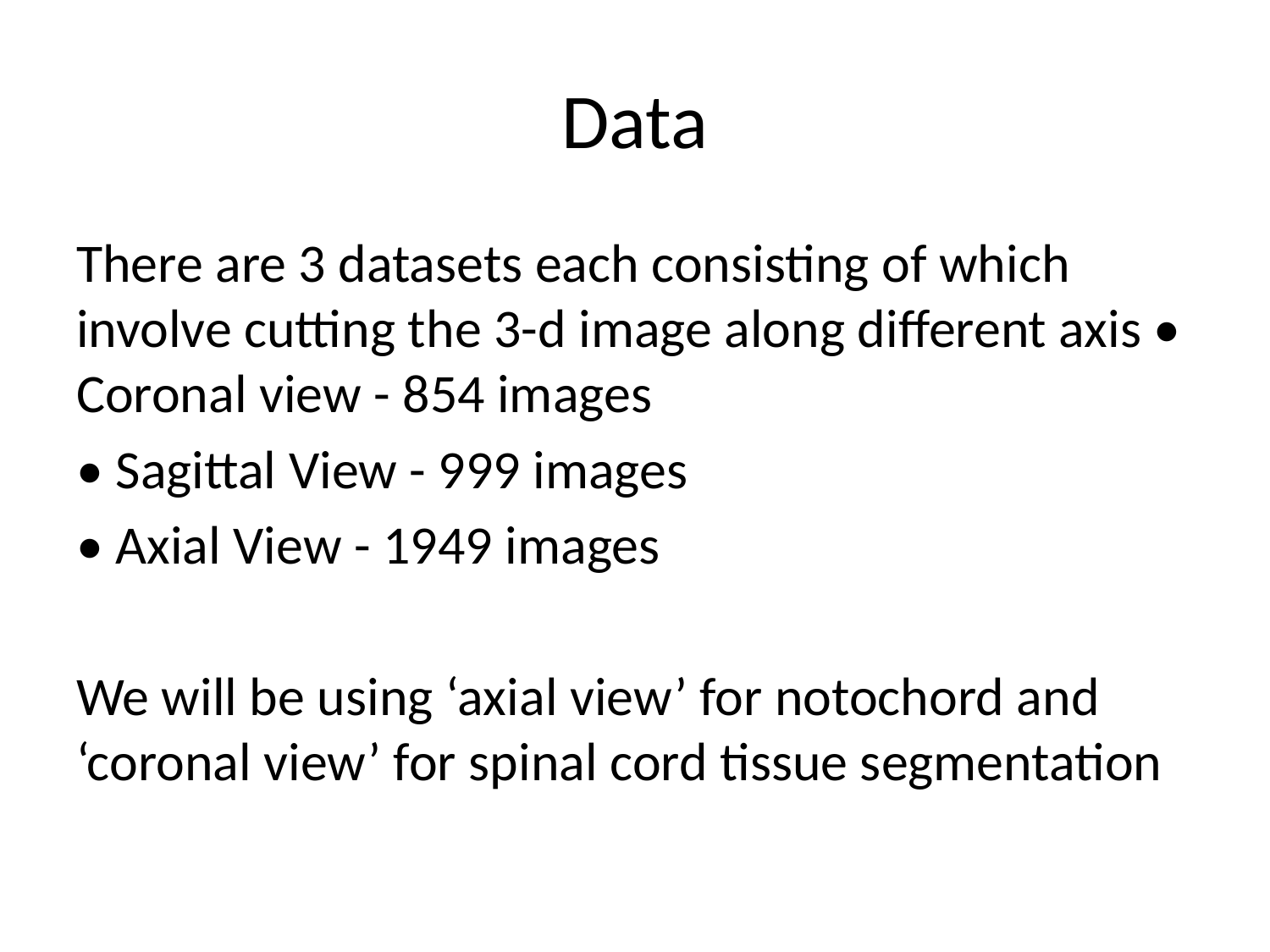

# Data
There are 3 datasets each consisting of which involve cutting the 3-d image along different axis • Coronal view - 854 images
• Sagittal View - 999 images
• Axial View - 1949 images

We will be using ‘axial view’ for notochord and ‘coronal view’ for spinal cord tissue segmentation